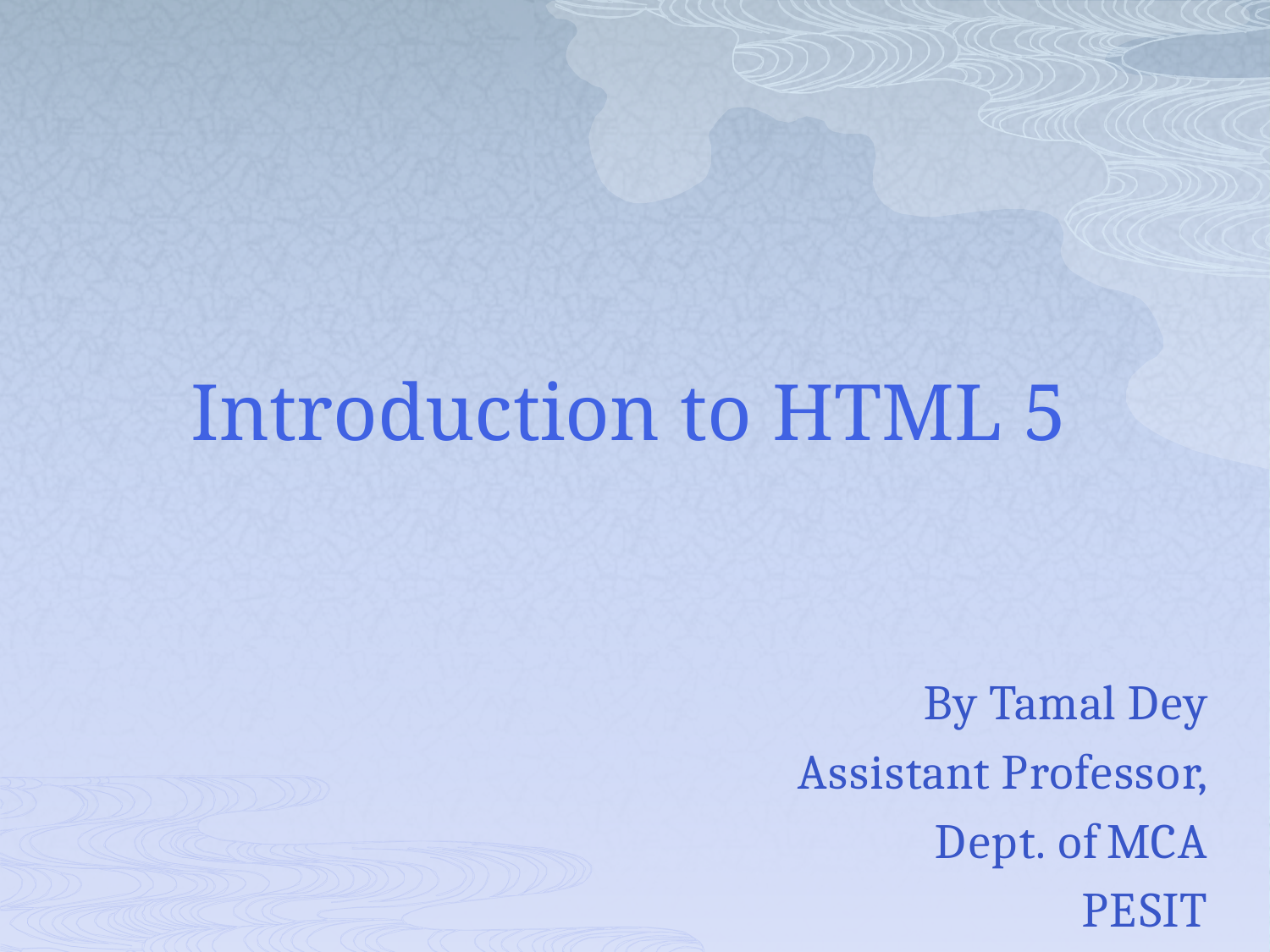

# Introduction to HTML 5
By Tamal Dey
Assistant Professor,
Dept. of MCA
PESIT